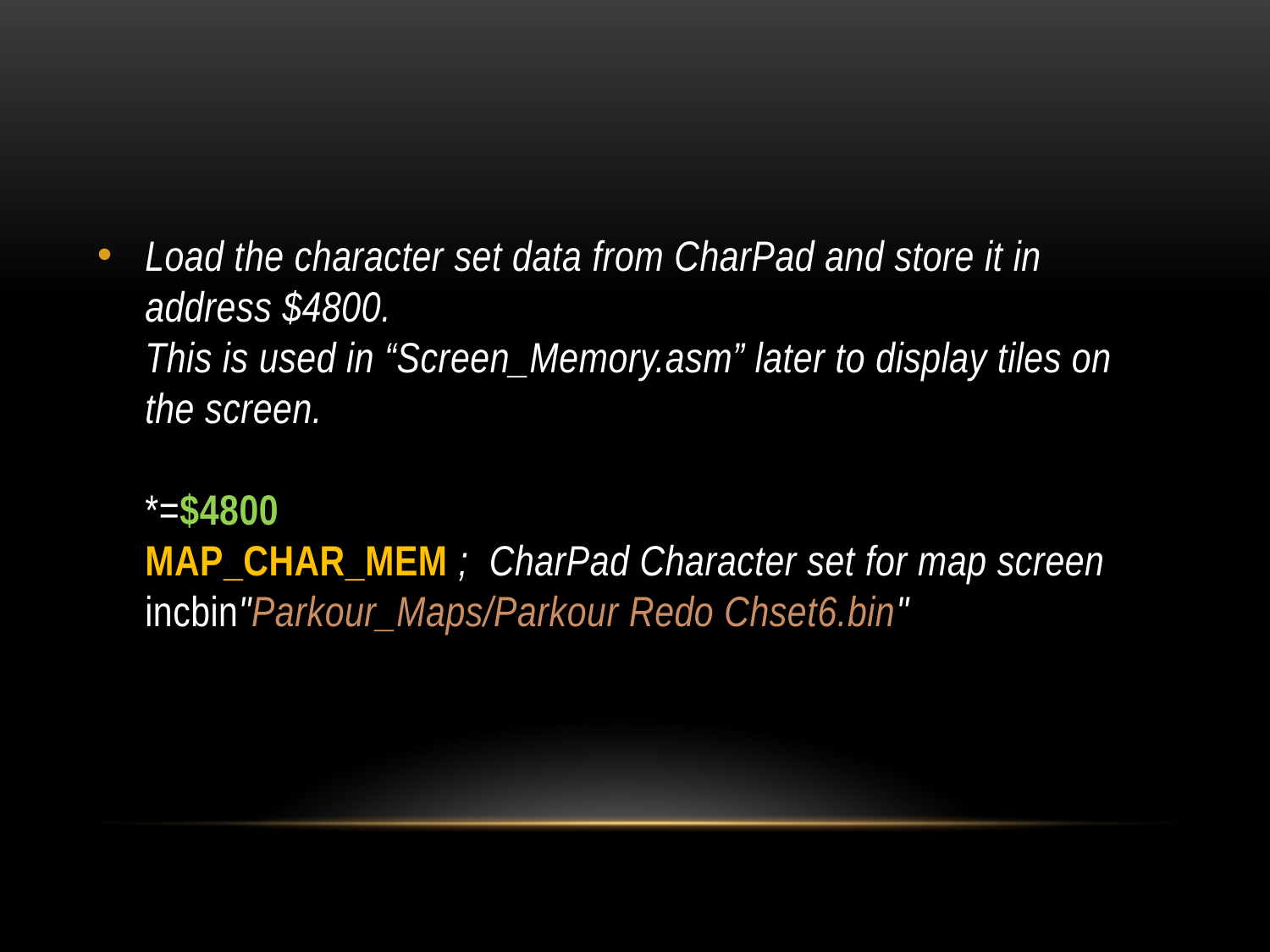

#
Load the character set data from CharPad and store it in address $4800.
This is used in “Screen_Memory.asm” later to display tiles on the screen.
*=$4800
MAP_CHAR_MEM ;  CharPad Character set for map screen
incbin"Parkour_Maps/Parkour Redo Chset6.bin"